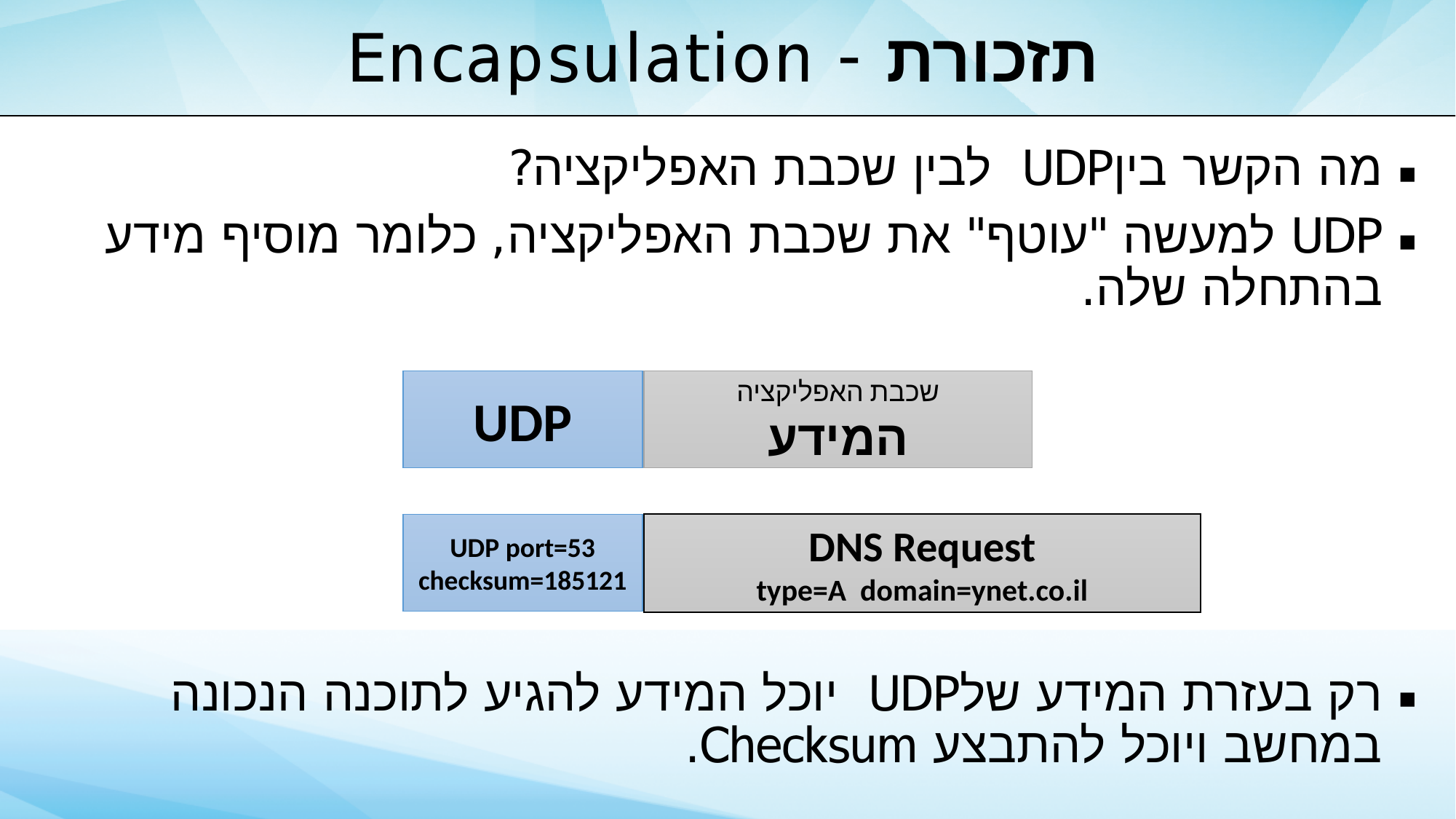

# תזכורת - Encapsulation
מה הקשר ביןUDP  לבין שכבת האפליקציה?
UDP למעשה "עוטף" את שכבת האפליקציה, כלומר מוסיף מידע בהתחלה שלה.

רק בעזרת המידע שלUDP  יוכל המידע להגיע לתוכנה הנכונה במחשב ויוכל להתבצע Checksum.
UDP
שכבת האפליקציה
המידע
UDP port=53 checksum=185121
DNS Request
type=A  domain=ynet.co.il